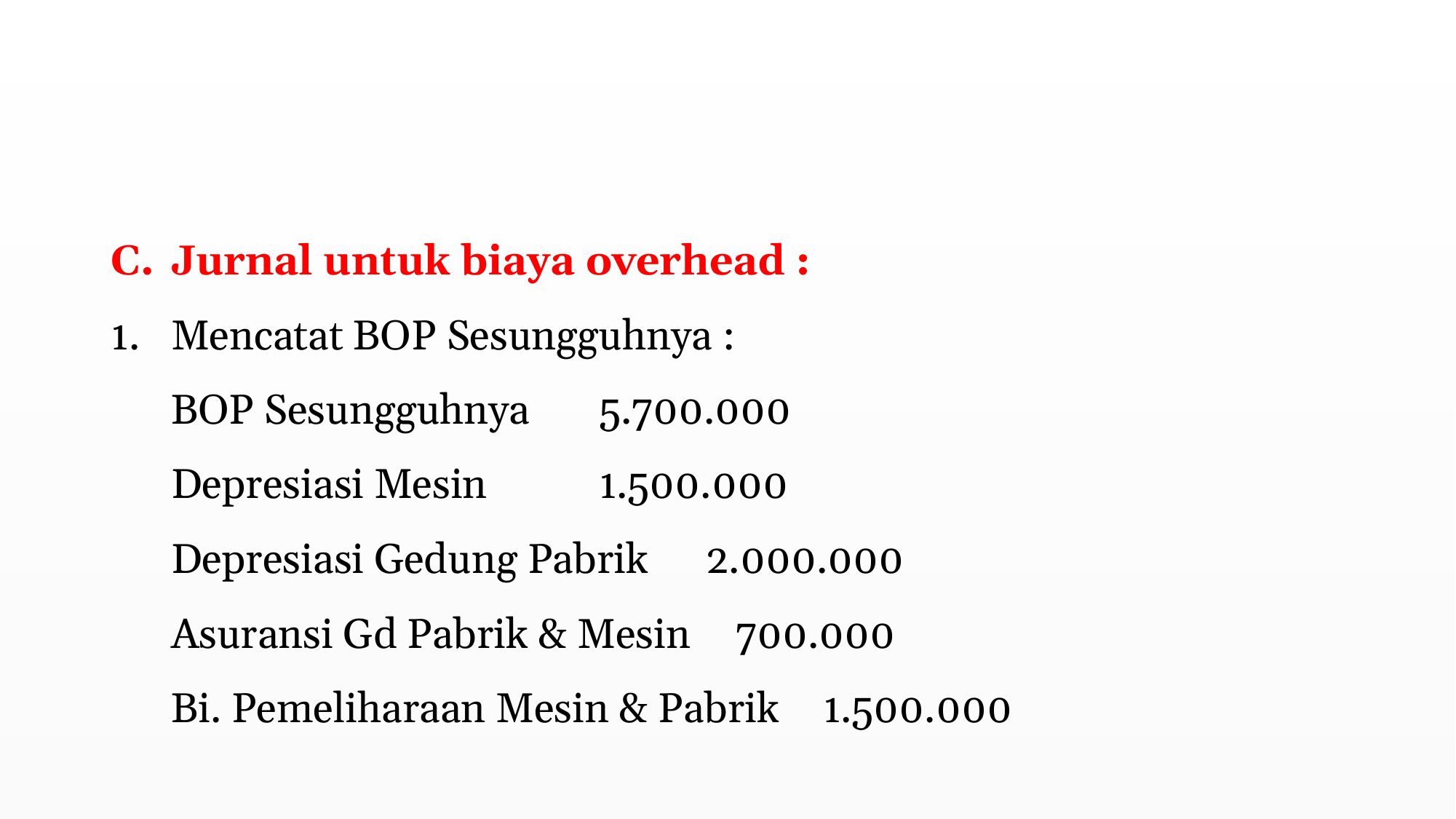

#
Jurnal untuk biaya overhead :
Mencatat BOP Sesungguhnya :
BOP Sesungguhnya		5.700.000
	Depresiasi Mesin				1.500.000
	Depresiasi Gedung Pabrik		2.000.000
	Asuransi Gd Pabrik & Mesin		   700.000
	Bi. Pemeliharaan Mesin & Pabrik	 1.500.000